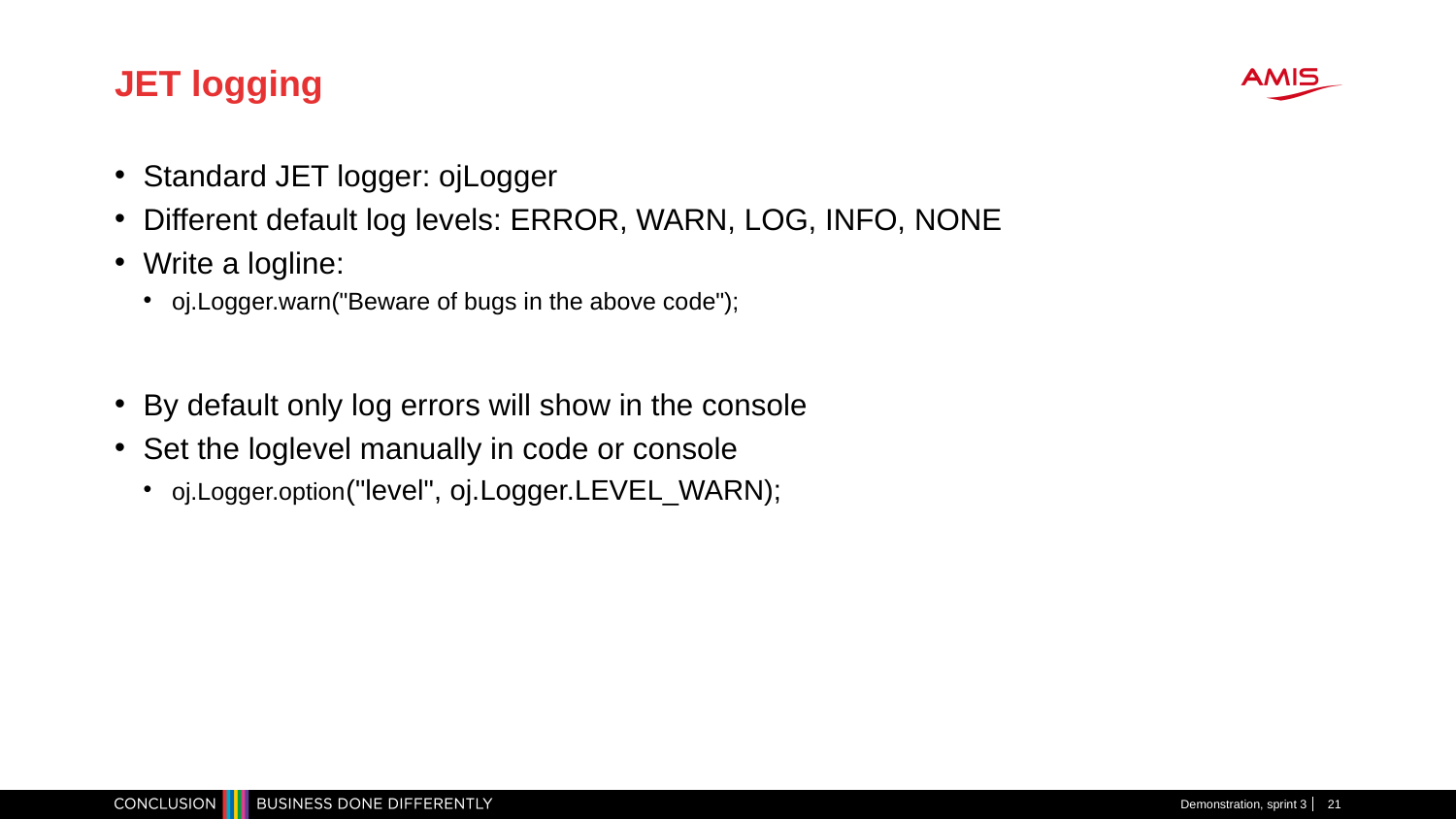

# JET logging
Standard JET logger: ojLogger
Different default log levels: ERROR, WARN, LOG, INFO, NONE
Write a logline:
oj.Logger.warn("Beware of bugs in the above code");

By default only log errors will show in the console
Set the loglevel manually in code or console
oj.Logger.option("level", oj.Logger.LEVEL_WARN);

Demonstration, sprint 3
21